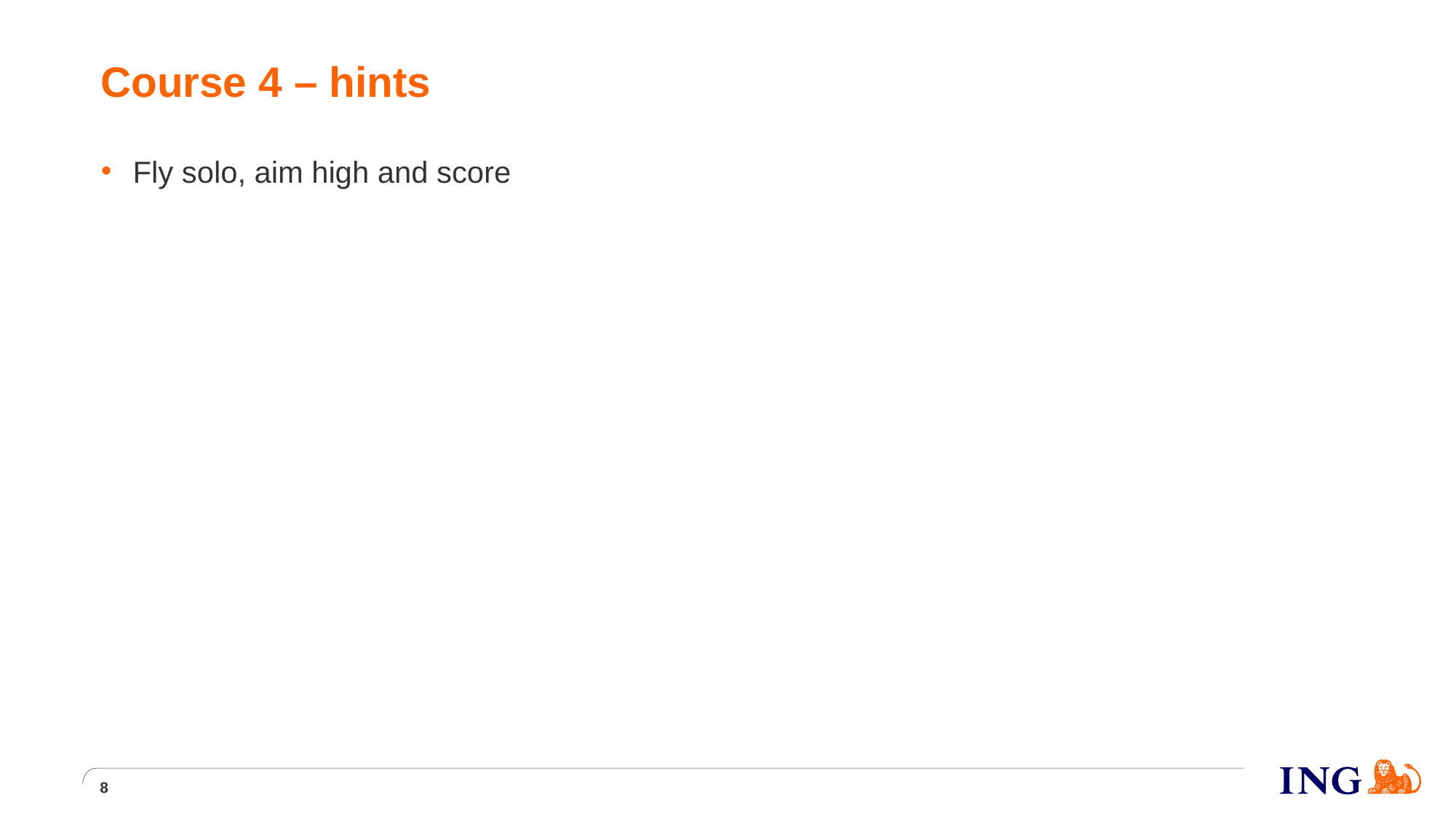

# Course 4 – hints
Fly solo, aim high and score
8